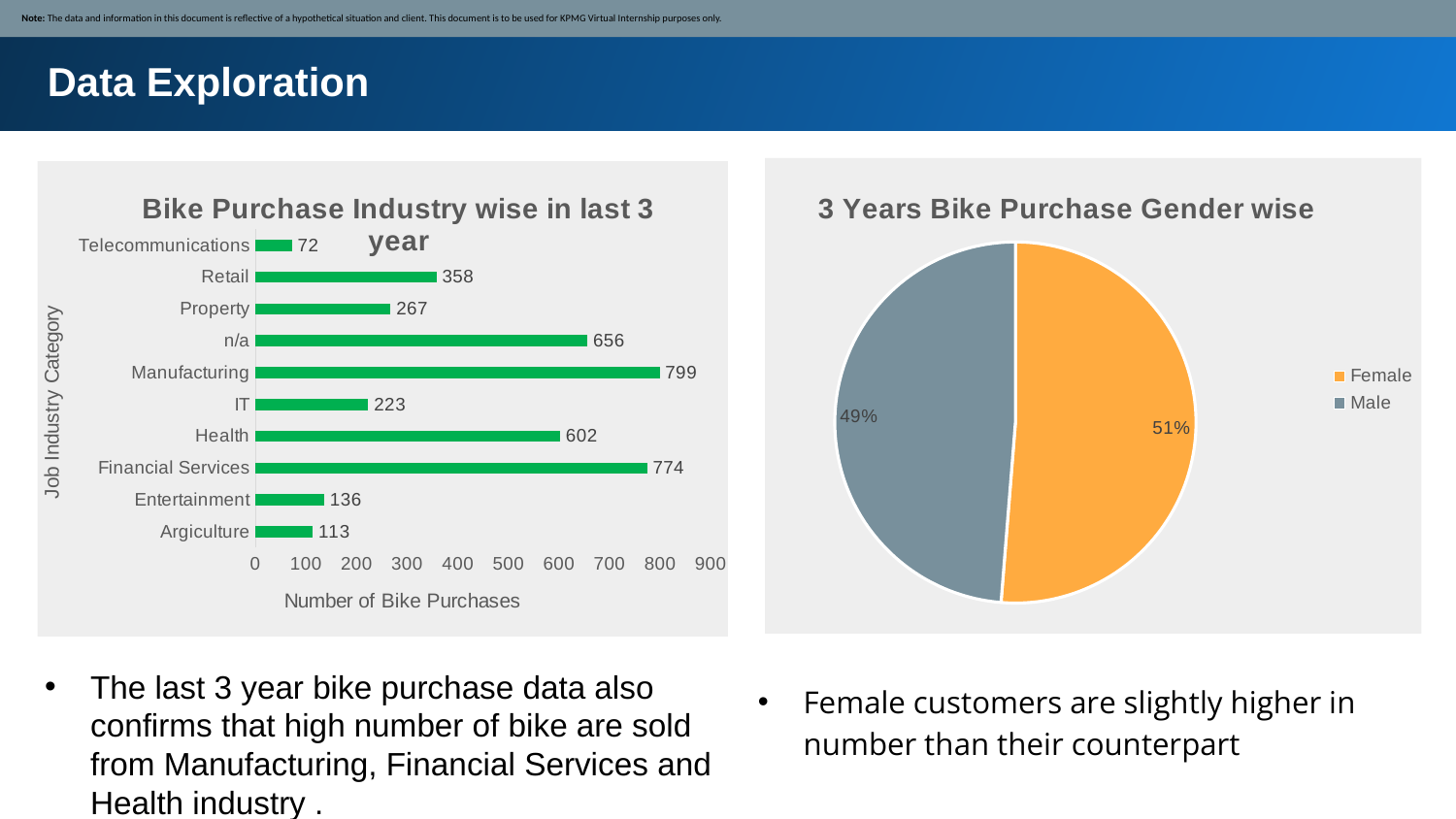

Note: The data and information in this document is reflective of a hypothetical situation and client. This document is to be used for KPMG Virtual Internship purposes only.
Data Exploration

### Chart: Bike Purchase Industry wise in last 3 year

| Category | Total |
|---|---|
| Argiculture | 113.0 |
| Entertainment | 136.0 |
| Financial Services | 774.0 |
| Health | 602.0 |
| IT | 223.0 |
| Manufacturing | 799.0 |
| n/a | 656.0 |
| Property | 267.0 |
| Retail | 358.0 |
| Telecommunications | 72.0 |

### Chart: 3 Years Bike Purchase Gender wise

| Category | Total |
|---|---|
| Female | 98359.0 |
| Male | 93483.0 |
The last 3 year bike purchase data also confirms that high number of bike are sold from Manufacturing, Financial Services and  Health industry .
Female customers are slightly higher in number than their counterpart